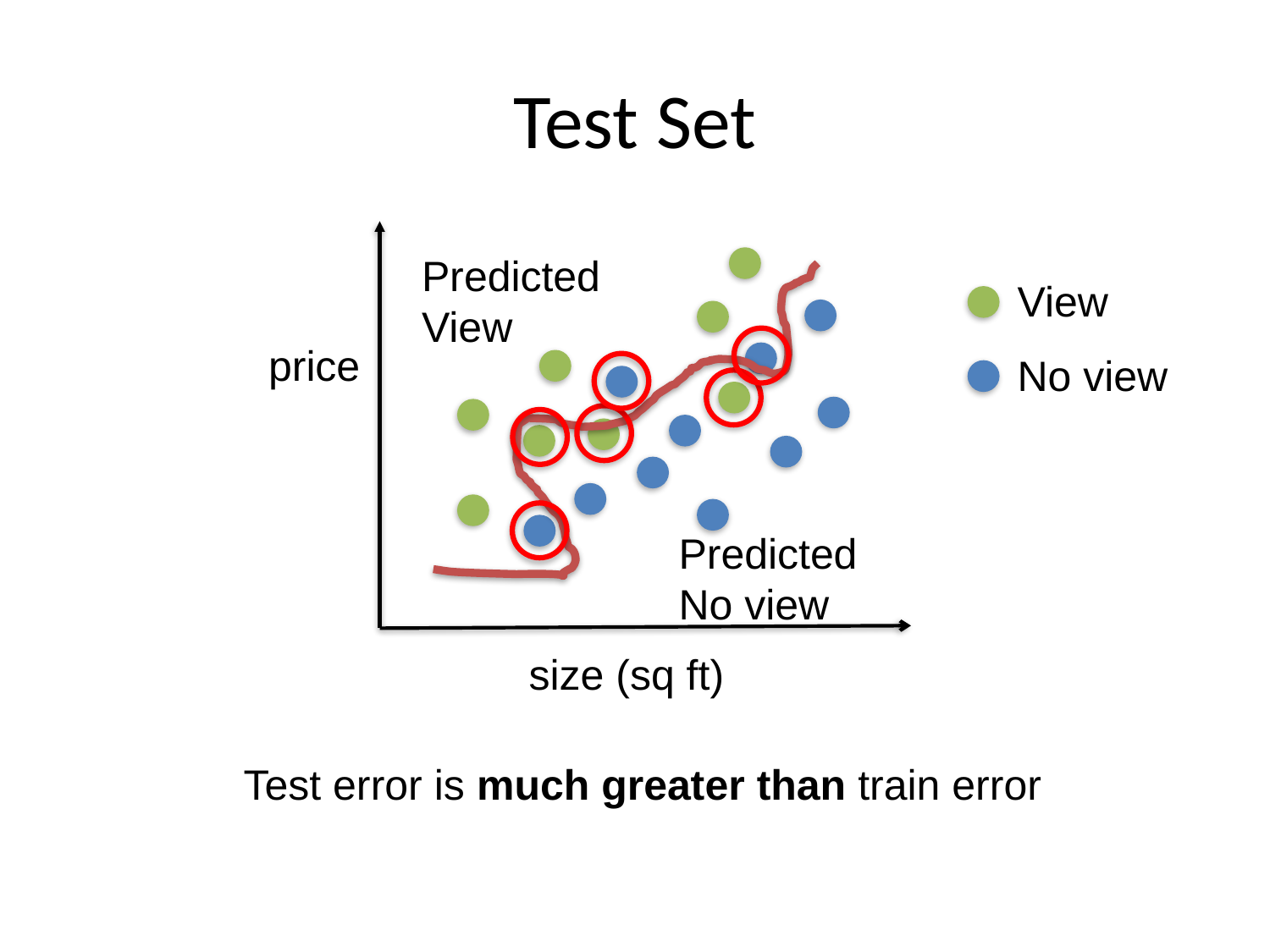

# Test Set
Predicted View

View

price

No view

Predicted No view
size (sq ft)
Test error is much greater than train error